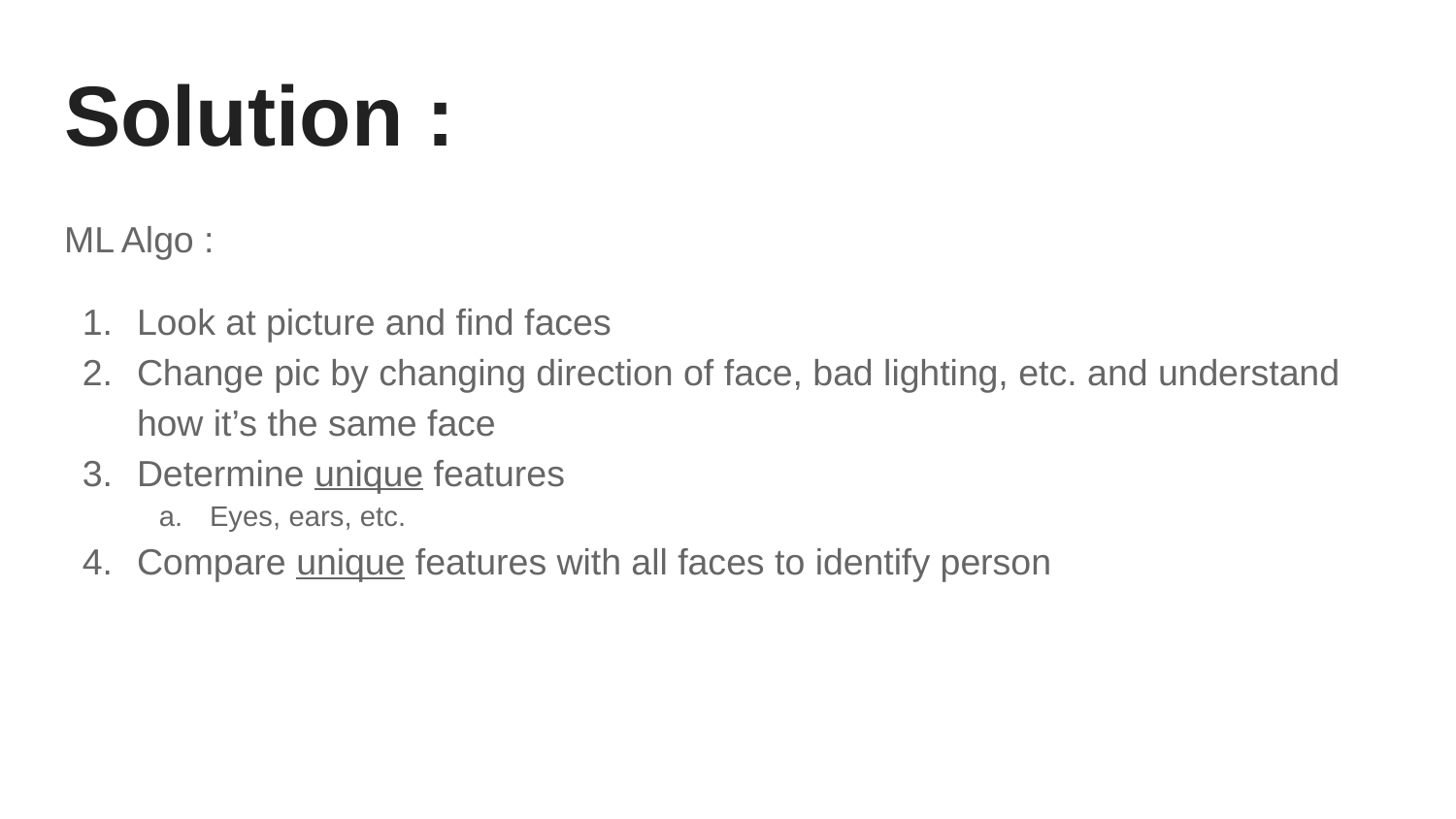

# Solution :
ML Algo :
Look at picture and find faces
Change pic by changing direction of face, bad lighting, etc. and understand how it’s the same face
Determine unique features
Eyes, ears, etc.
Compare unique features with all faces to identify person